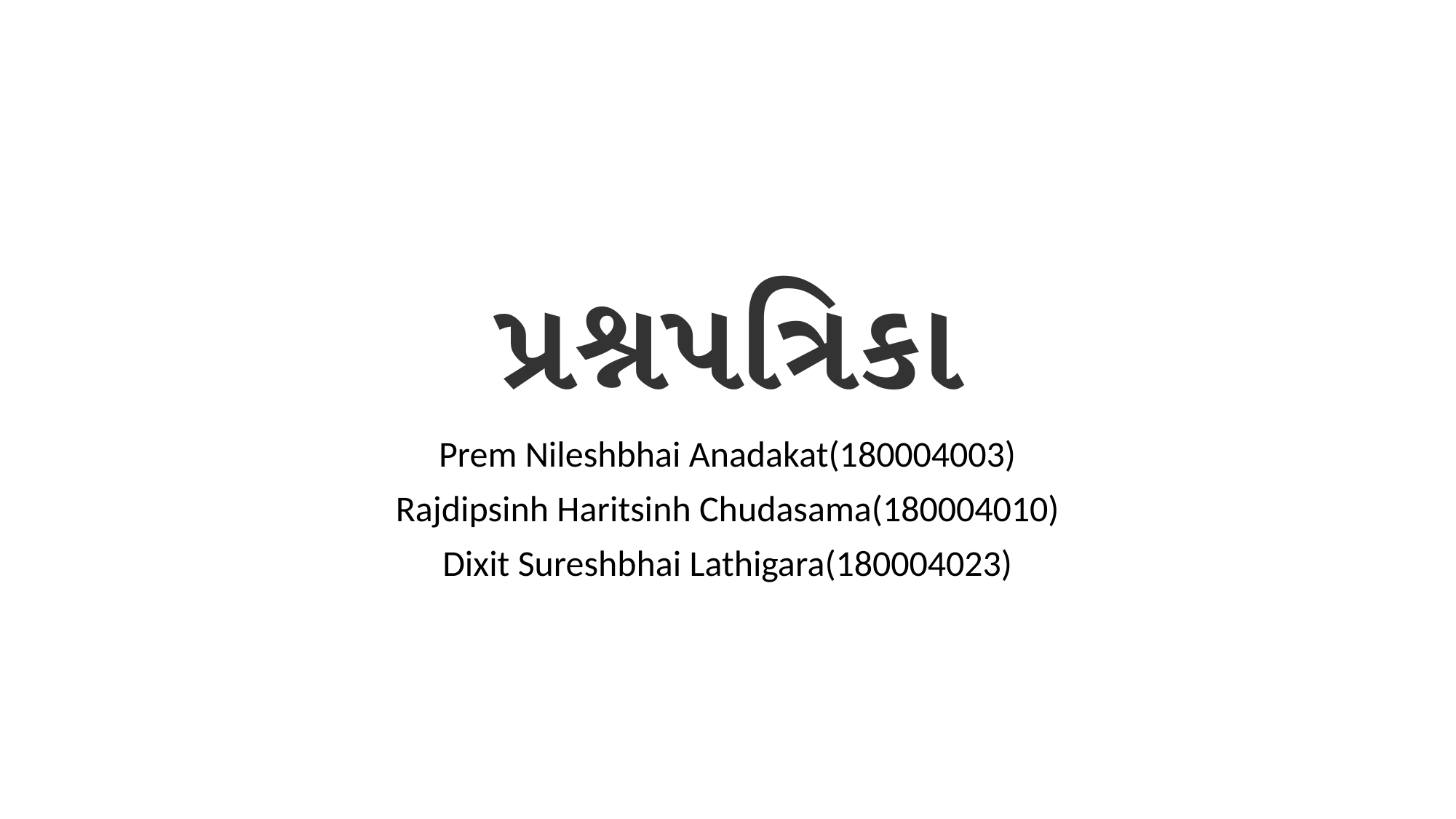

# પ્રશ્નપત્રિકા
Prem Nileshbhai Anadakat(180004003)
Rajdipsinh Haritsinh Chudasama(180004010)
Dixit Sureshbhai Lathigara(180004023)